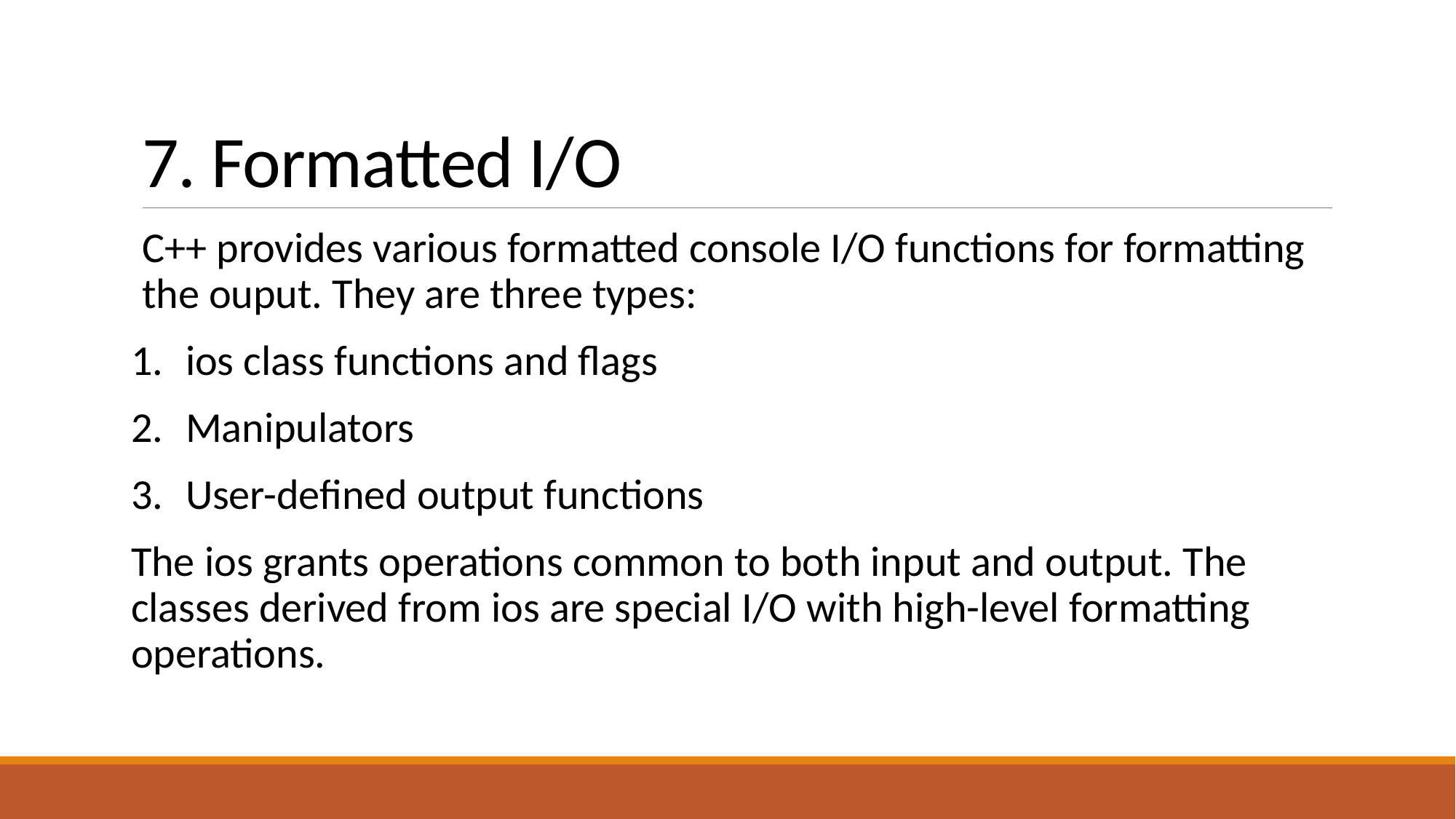

# 7. Formatted I/O
C++ provides various formatted console I/O functions for formatting the ouput. They are three types:
ios class functions and flags
Manipulators
User-defined output functions
The ios grants operations common to both input and output. The classes derived from ios are special I/O with high-level formatting operations.